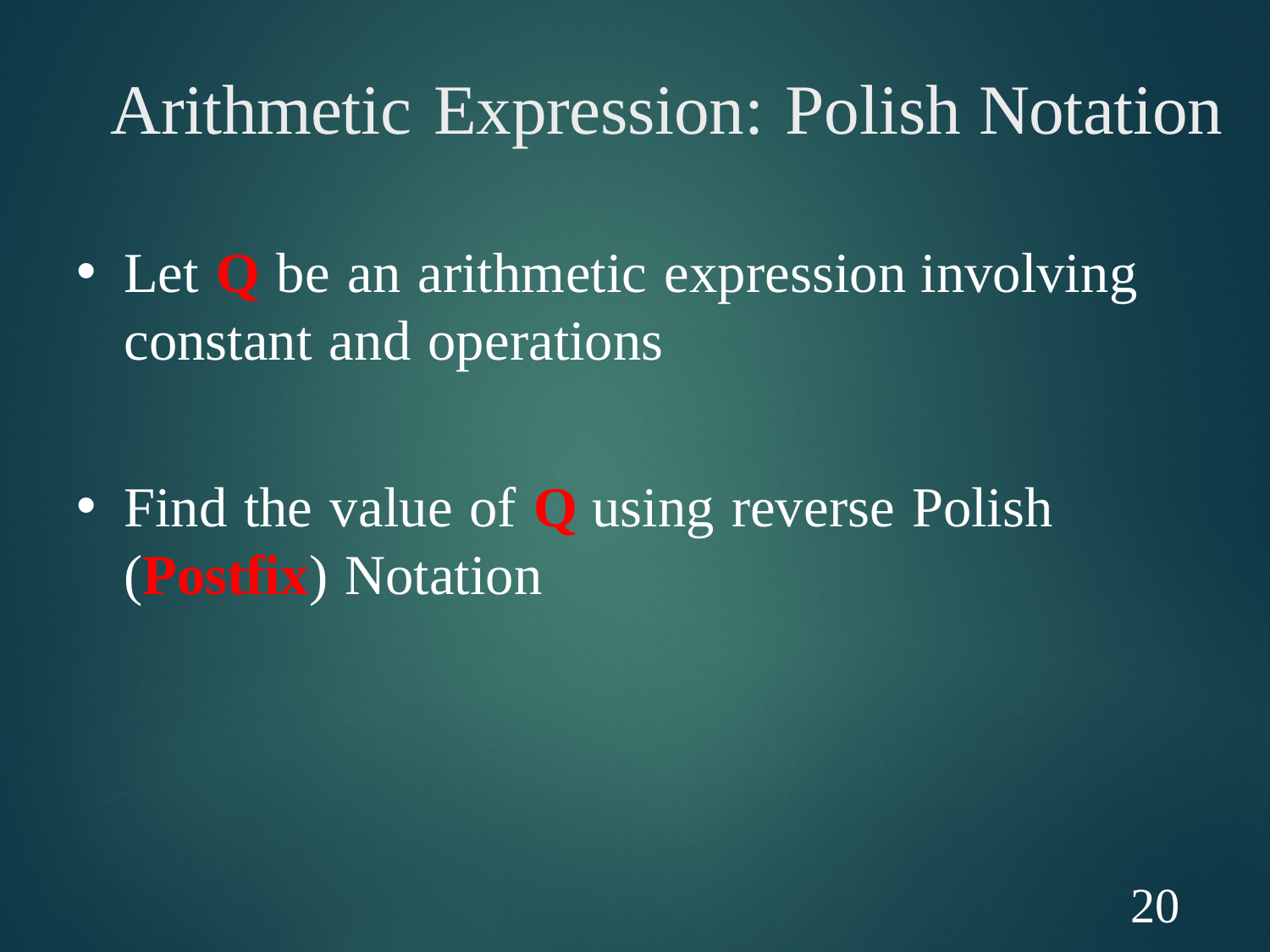

# Arithmetic Expression: Polish Notation
Let Q be an arithmetic expression involving constant and operations

Find the value of Q using reverse Polish
(Postfix) Notation
20